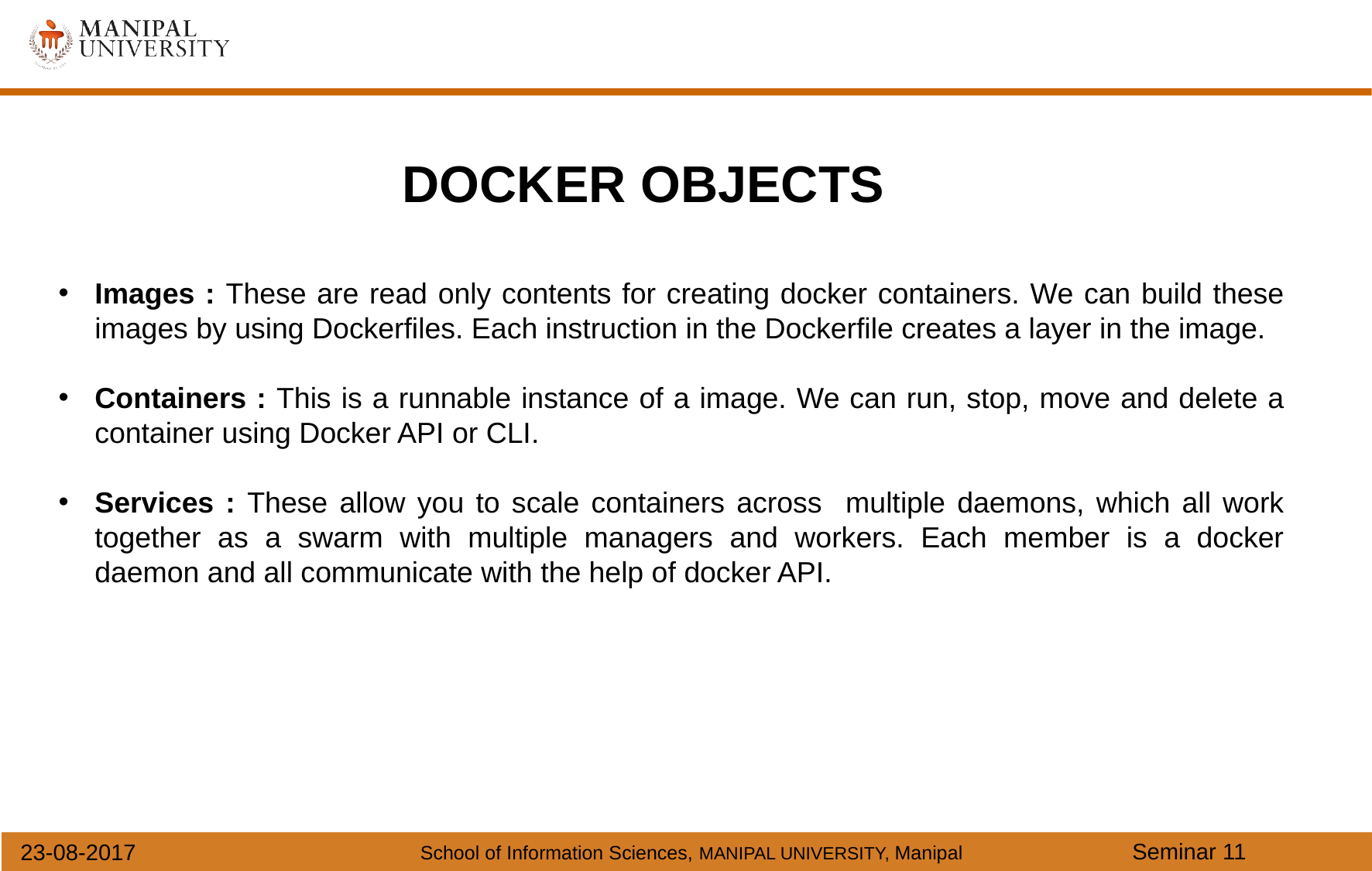

DOCKER OBJECTS

Images : These are read only contents for creating docker containers. We can build these images by using Dockerfiles. Each instruction in the Dockerfile creates a layer in the image.

Containers : This is a runnable instance of a image. We can run, stop, move and delete a container using Docker API or CLI.

Services : These allow you to scale containers across  multiple daemons, which all work together as a swarm with multiple managers and workers. Each member is a docker daemon and all communicate with the help of docker API.